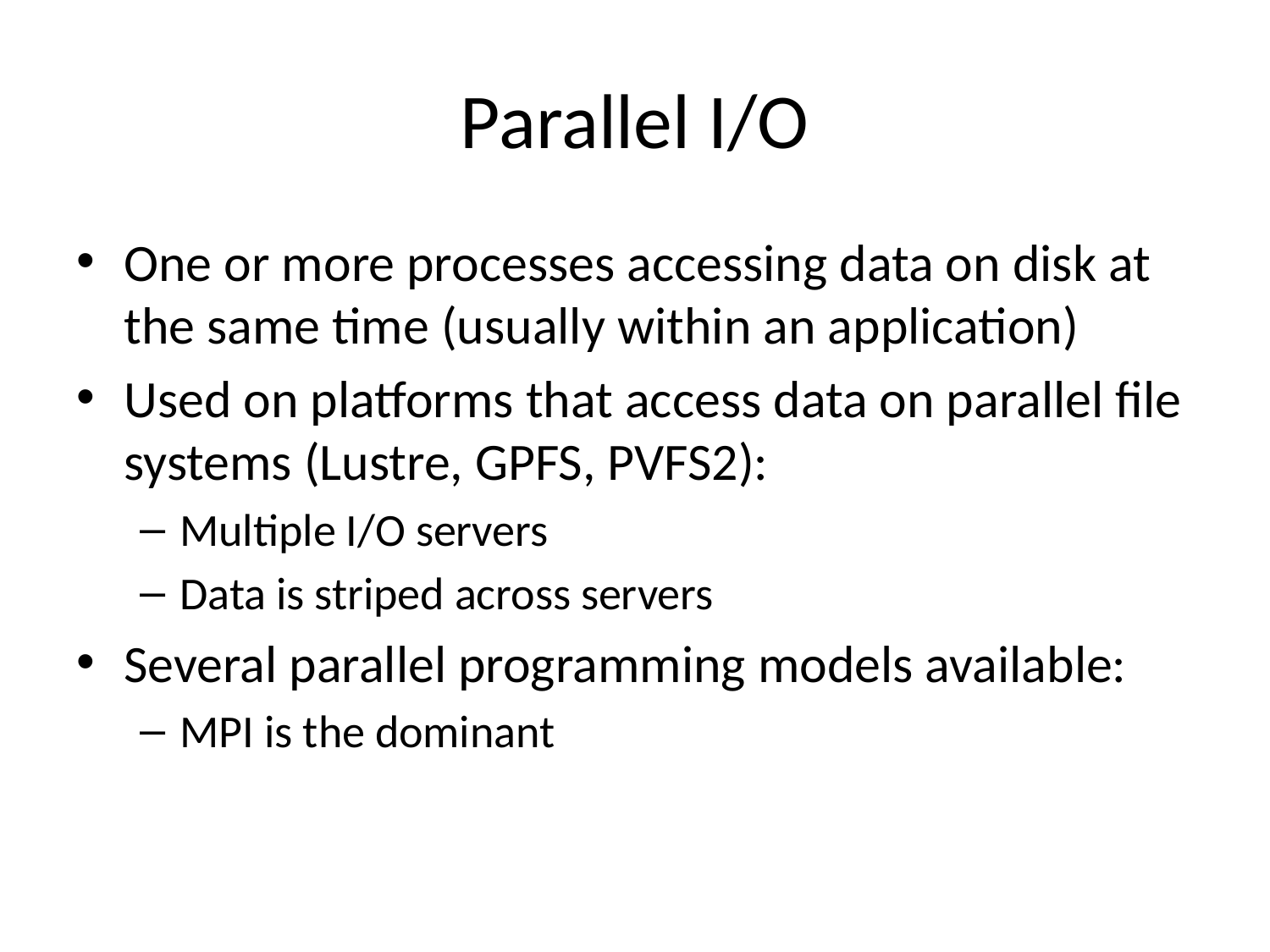

# Parallel I/O
One or more processes accessing data on disk at the same time (usually within an application)
Used on platforms that access data on parallel file systems (Lustre, GPFS, PVFS2):
Multiple I/O servers
Data is striped across servers
Several parallel programming models available:
MPI is the dominant